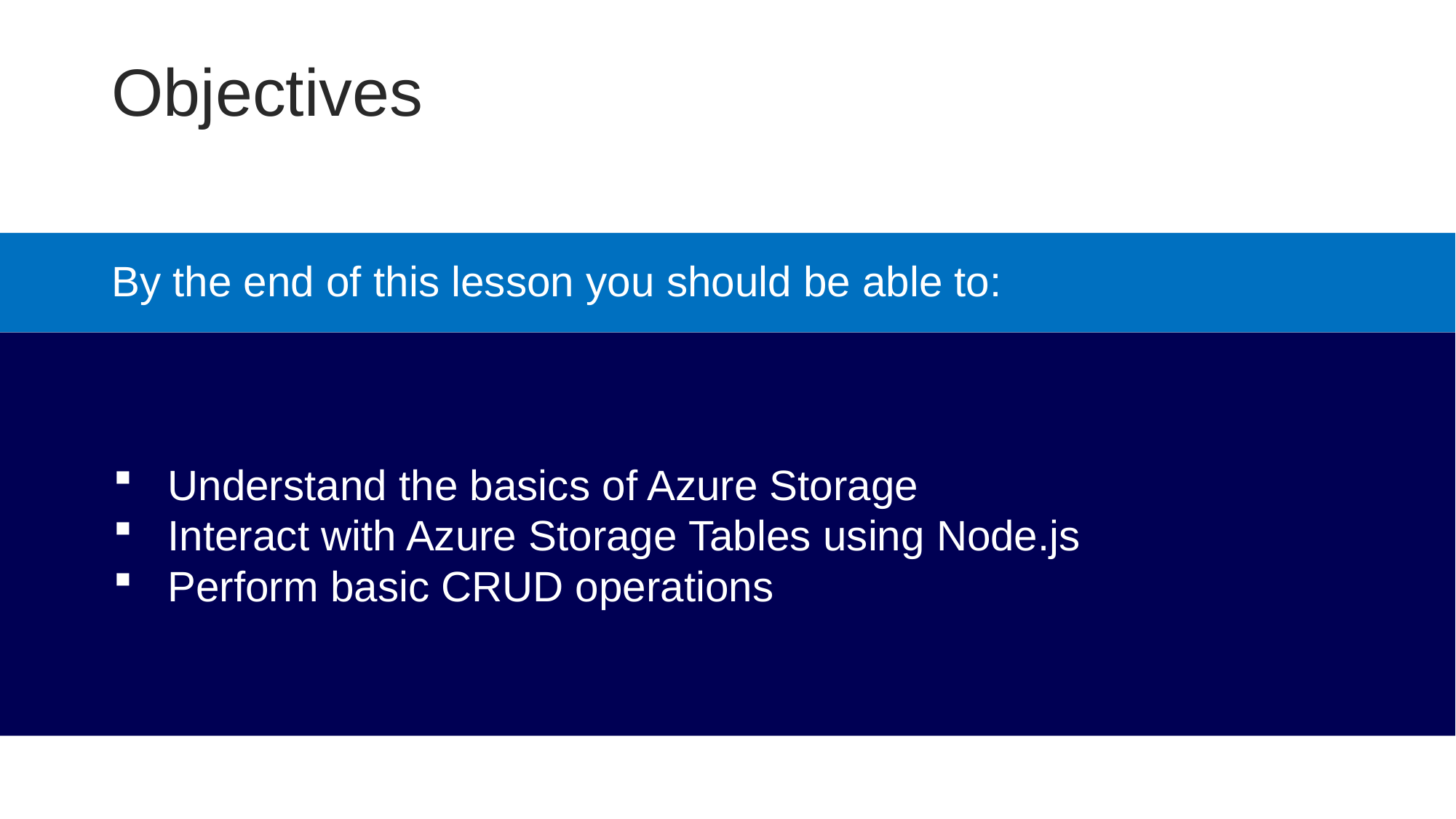

Objectives

By the end of this lesson you should be able to:
Understand the basics of Azure Storage
Interact with Azure Storage Tables using Node.js
Perform basic CRUD operations